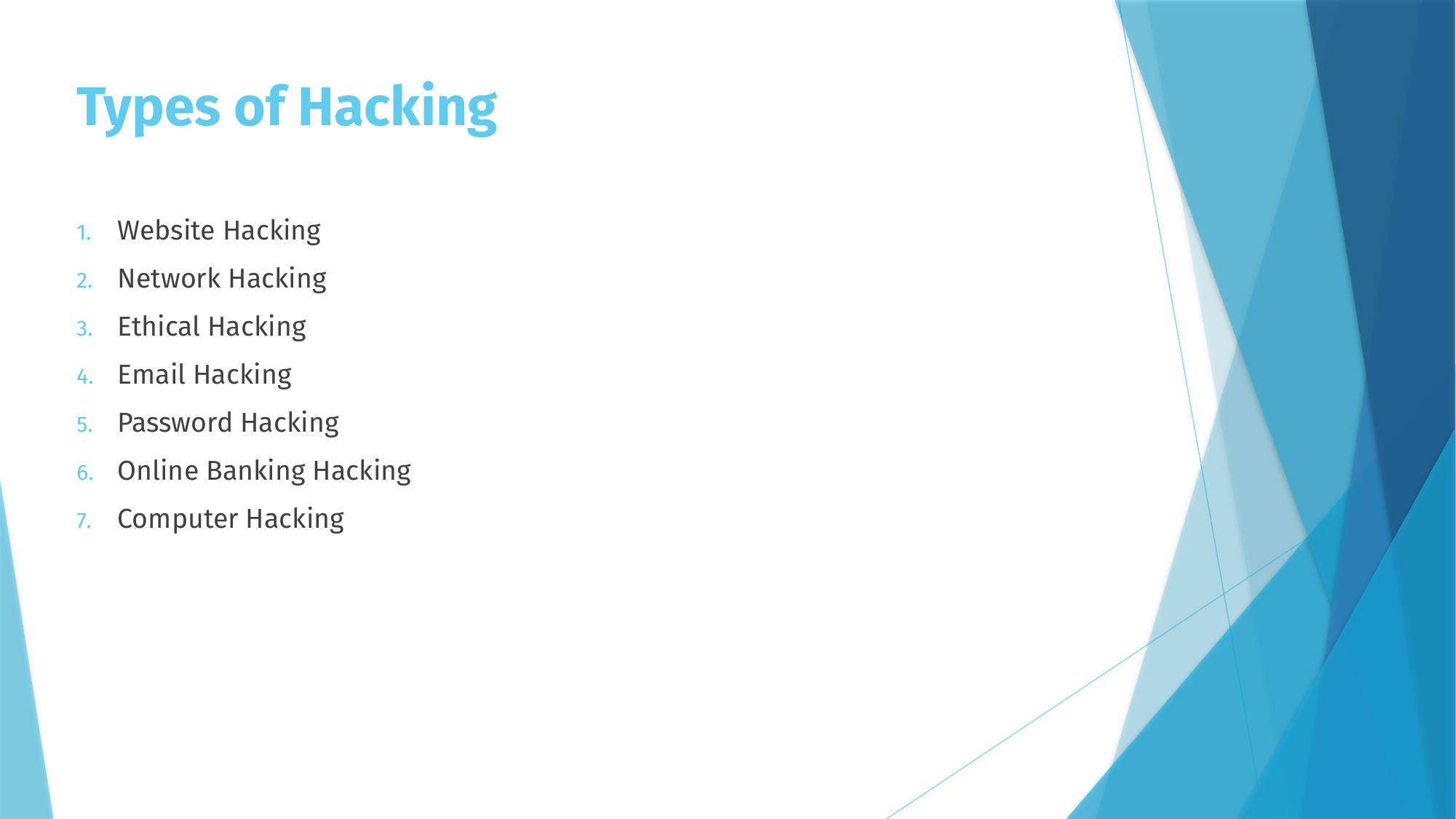

# Types of Hacking
Website Hacking
Network Hacking
Ethical Hacking
Email Hacking
Password Hacking
Online Banking Hacking
Computer Hacking